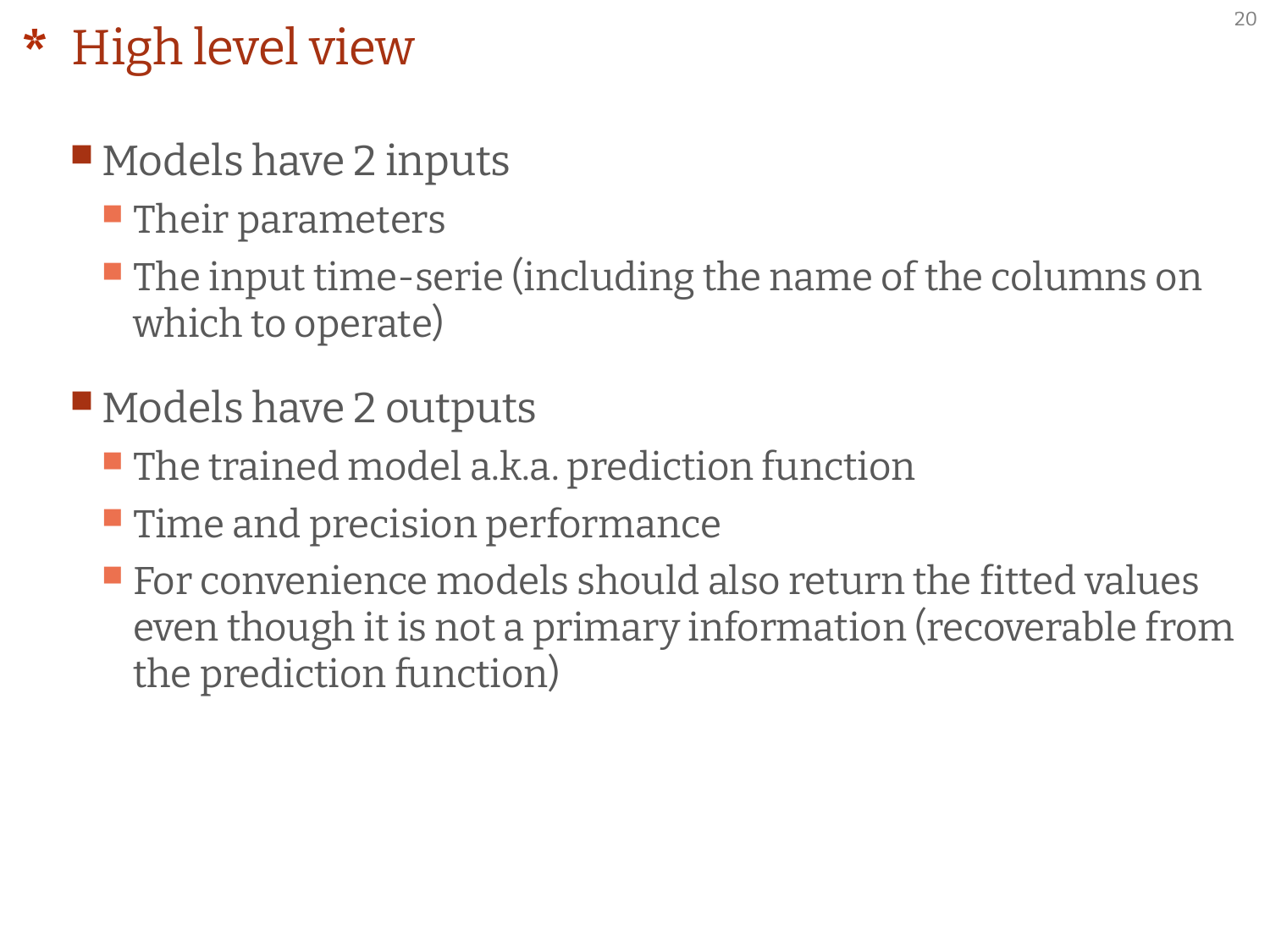

# High level view
Models have 2 inputs
Their parameters
The input time-serie (including the name of the columns on which to operate)
Models have 2 outputs
The trained model a.k.a. prediction function
Time and precision performance
For convenience models should also return the fitted values even though it is not a primary information (recoverable from the prediction function)